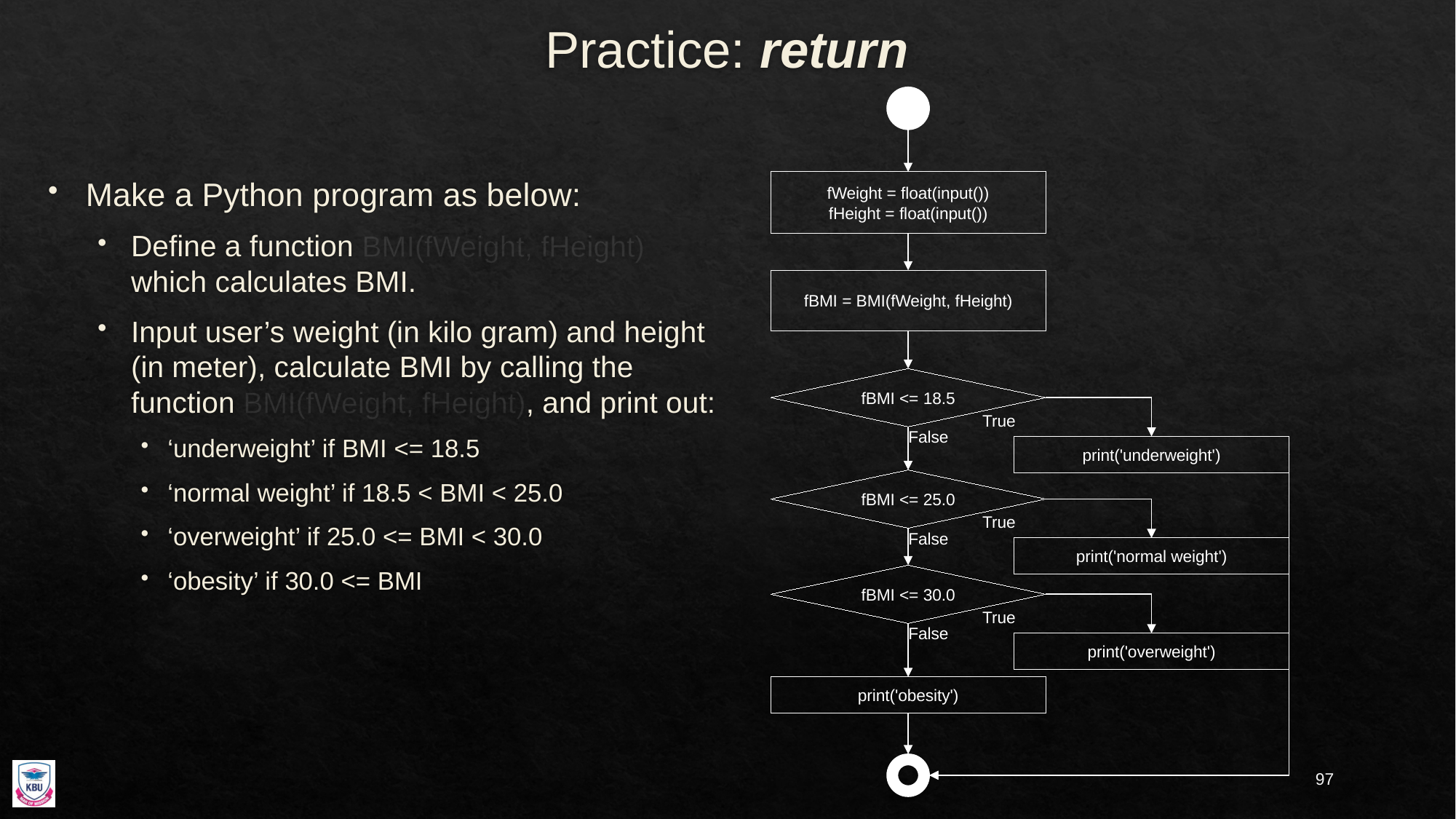

# Practice: return

fWeight = float(input())
fHeight = float(input())
fBMI = BMI(fWeight, fHeight)

fBMI <= 18.5
True
False
print('underweight')

fBMI <= 25.0
True
False
print('normal weight')

fBMI <= 30.0
True
False
print('overweight')
print('obesity')

Make a Python program as below:
Define a function BMI(fWeight, fHeight) which calculates BMI.
Input user’s weight (in kilo gram) and height (in meter), calculate BMI by calling the function BMI(fWeight, fHeight), and print out:
‘underweight’ if BMI <= 18.5
‘normal weight’ if 18.5 < BMI < 25.0
‘overweight’ if 25.0 <= BMI < 30.0
‘obesity’ if 30.0 <= BMI
97